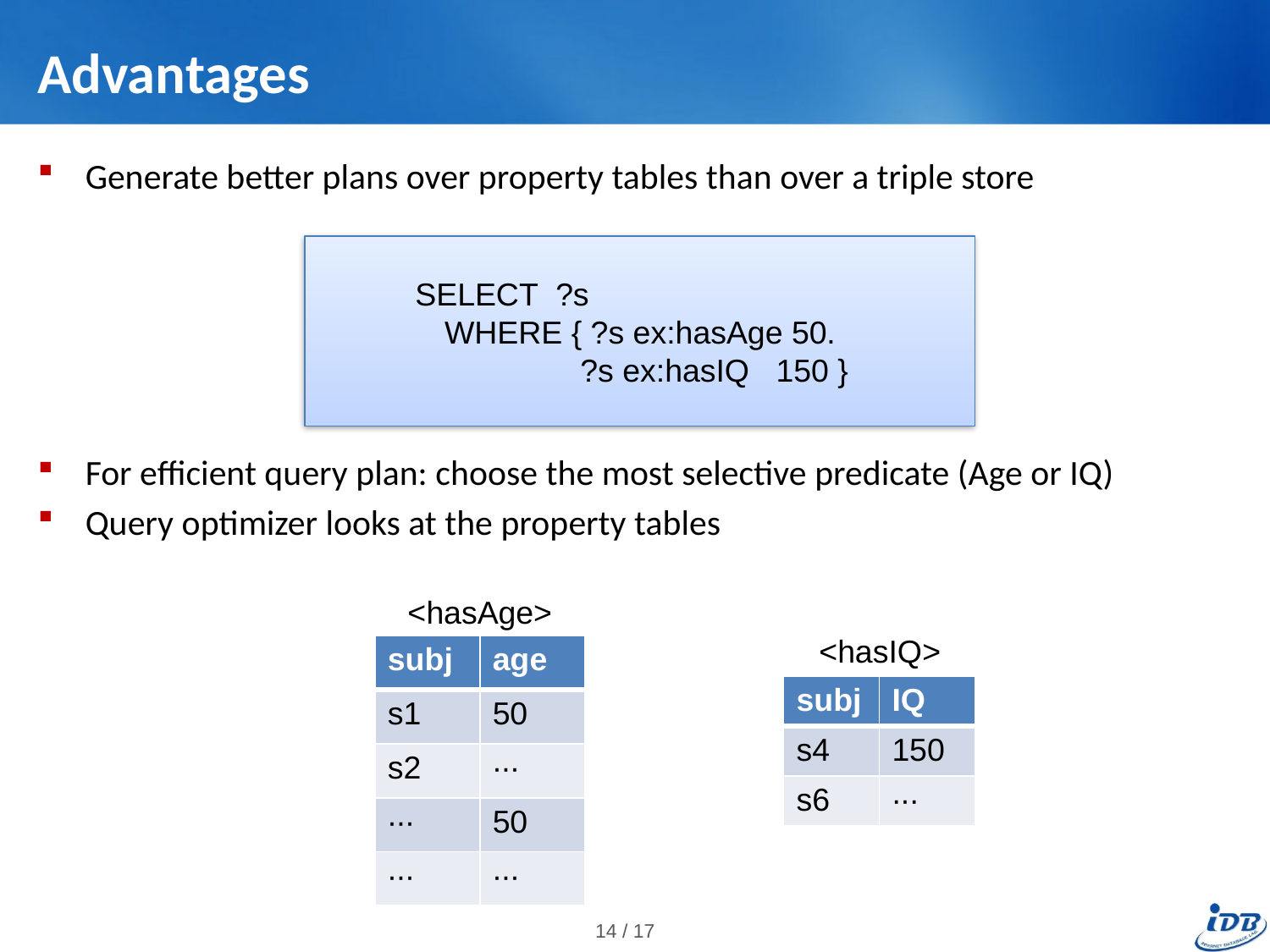

# Advantages
Generate better plans over property tables than over a triple store

For efficient query plan: choose the most selective predicate (Age or IQ)
Query optimizer looks at the property tables
           SELECT  ?s
	WHERE { ?s ex:hasAge 50.
		 ?s ex:hasIQ   150 }
<hasAge>
<hasIQ>
| subj | age |
| --- | --- |
| s1 | 50 |
| s2 | ∙∙∙ |
| ∙∙∙ | 50 |
| ∙∙∙ | ∙∙∙ |
| subj | IQ |
| --- | --- |
| s4 | 150 |
| s6 | ∙∙∙ |